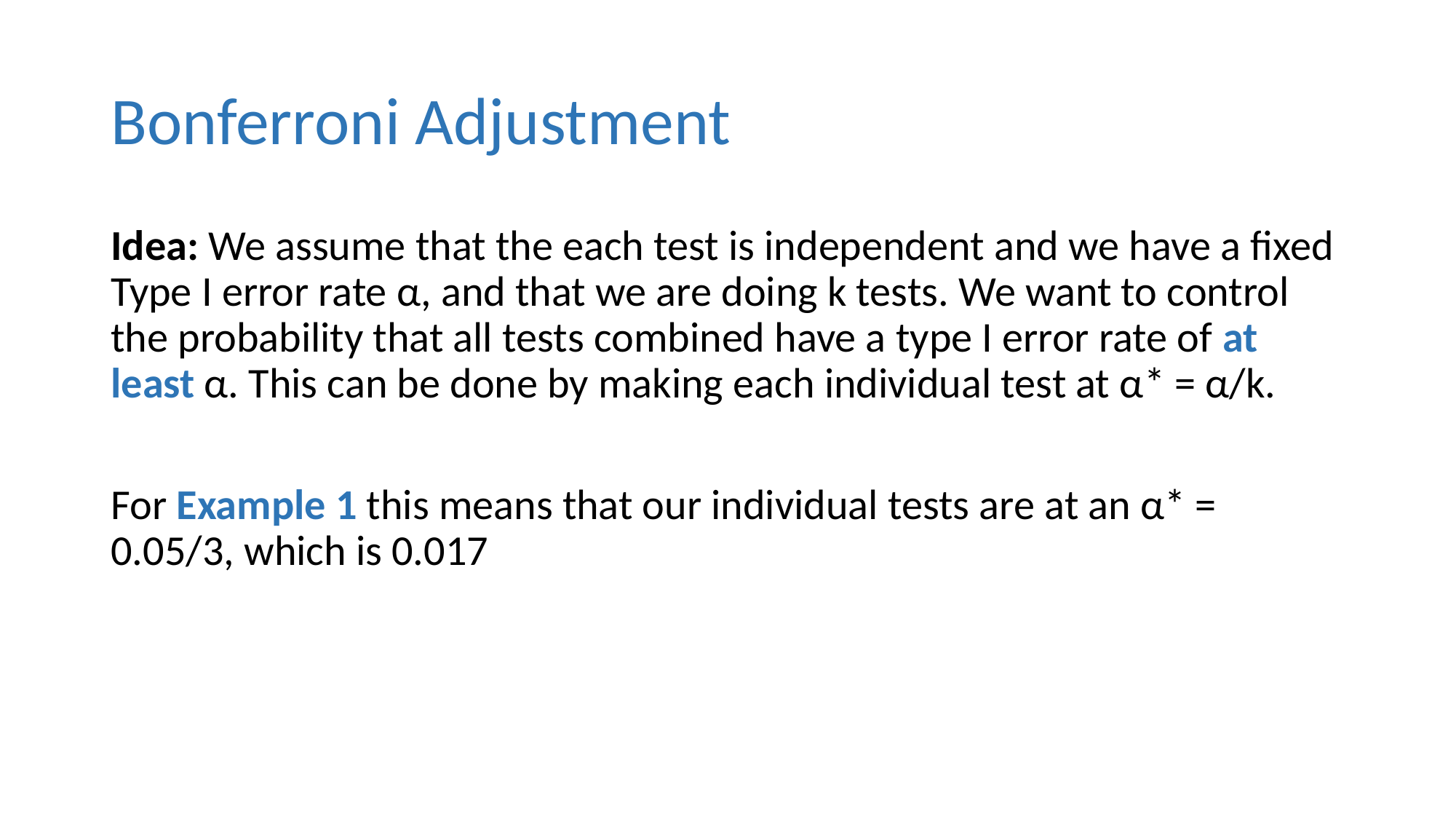

# Bonferroni Adjustment
Idea: We assume that the each test is independent and we have a fixed Type I error rate α, and that we are doing k tests. We want to control the probability that all tests combined have a type I error rate of at least α. This can be done by making each individual test at α* = α/k.

For Example 1 this means that our individual tests are at an α* = 0.05/3, which is 0.017